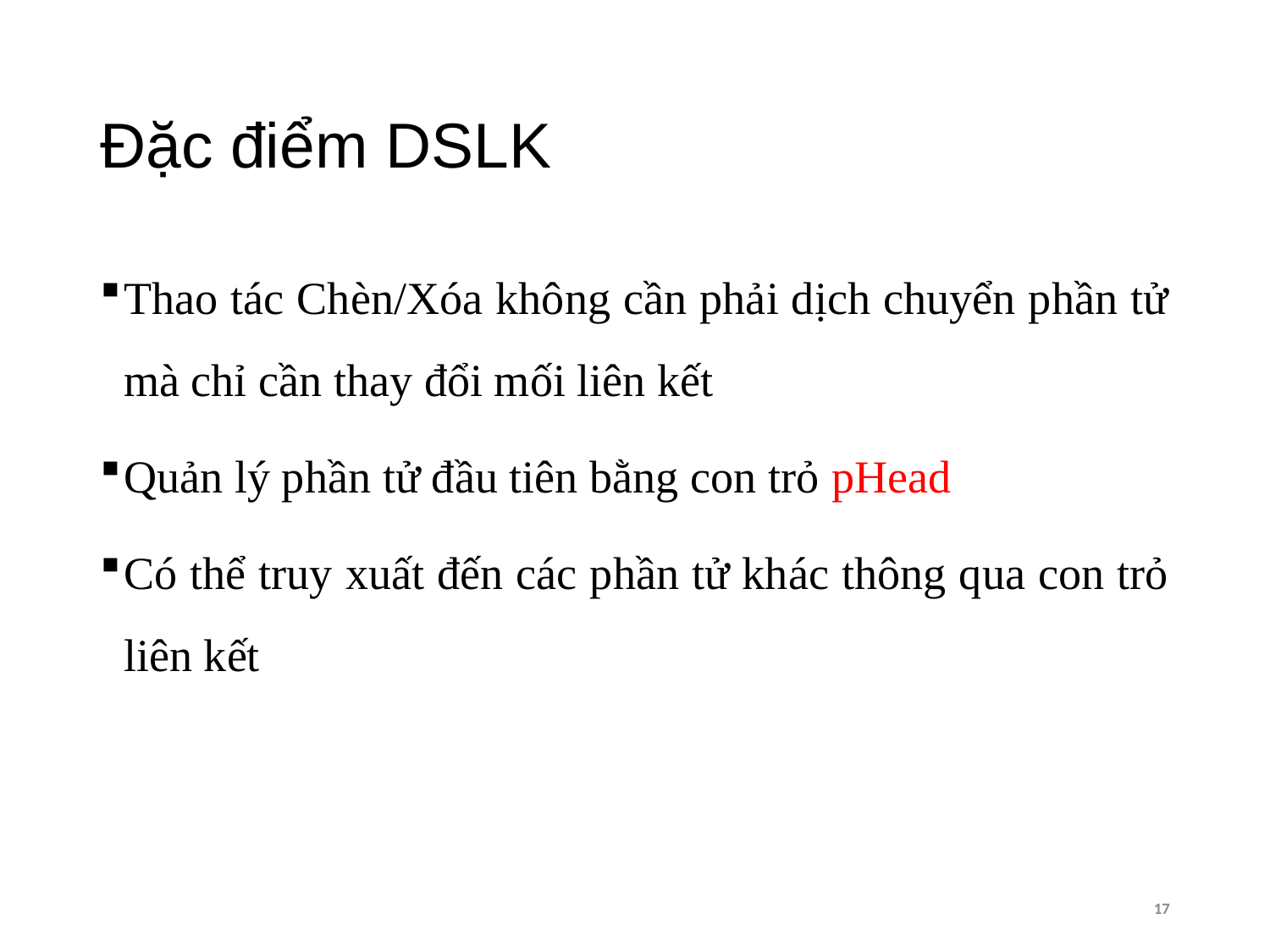

# Đặc điểm DSLK
Thao tác Chèn/Xóa không cần phải dịch chuyển phần tử mà chỉ cần thay đổi mối liên kết
Quản lý phần tử đầu tiên bằng con trỏ pHead
Có thể truy xuất đến các phần tử khác thông qua con trỏ liên kết
17